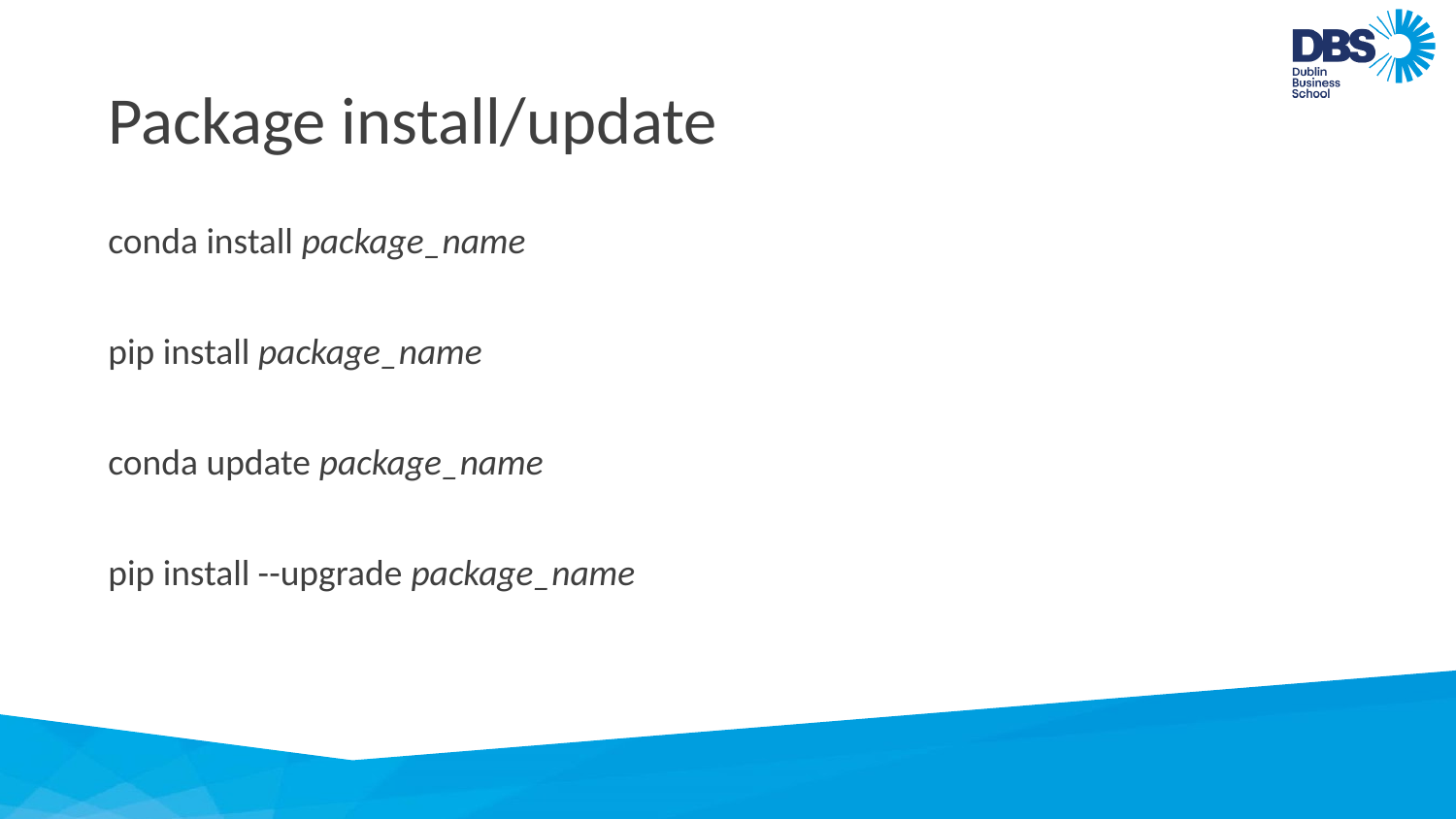

# Package install/update
conda install package_name

pip install package_name

conda update package_name

pip install --upgrade package_name